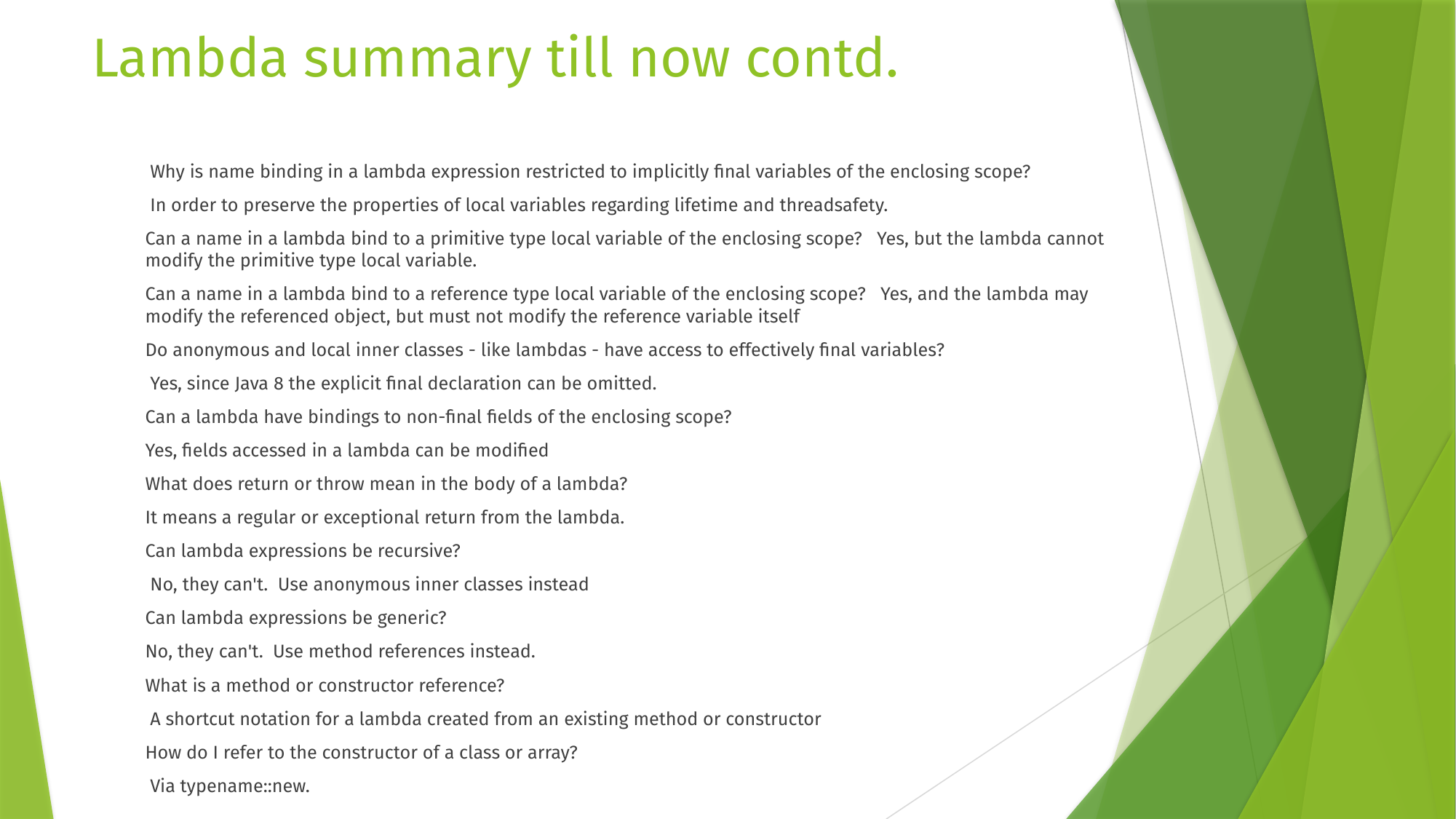

# Lambda summary till now contd.

 Why is name binding in a lambda expression restricted to implicitly final variables of the enclosing scope?
 In order to preserve the properties of local variables regarding lifetime and threadsafety.
Can a name in a lambda bind to a primitive type local variable of the enclosing scope?   Yes, but the lambda cannot modify the primitive type local variable.
Can a name in a lambda bind to a reference type local variable of the enclosing scope?   Yes, and the lambda may modify the referenced object, but must not modify the reference variable itself
Do anonymous and local inner classes - like lambdas - have access to effectively final variables?
 Yes, since Java 8 the explicit final declaration can be omitted.
Can a lambda have bindings to non-final fields of the enclosing scope?
Yes, fields accessed in a lambda can be modified
What does return or throw mean in the body of a lambda?
It means a regular or exceptional return from the lambda.
Can lambda expressions be recursive?
 No, they can't.  Use anonymous inner classes instead
Can lambda expressions be generic?
No, they can't.  Use method references instead.
What is a method or constructor reference?
 A shortcut notation for a lambda created from an existing method or constructor
How do I refer to the constructor of a class or array?
 Via typename::new.